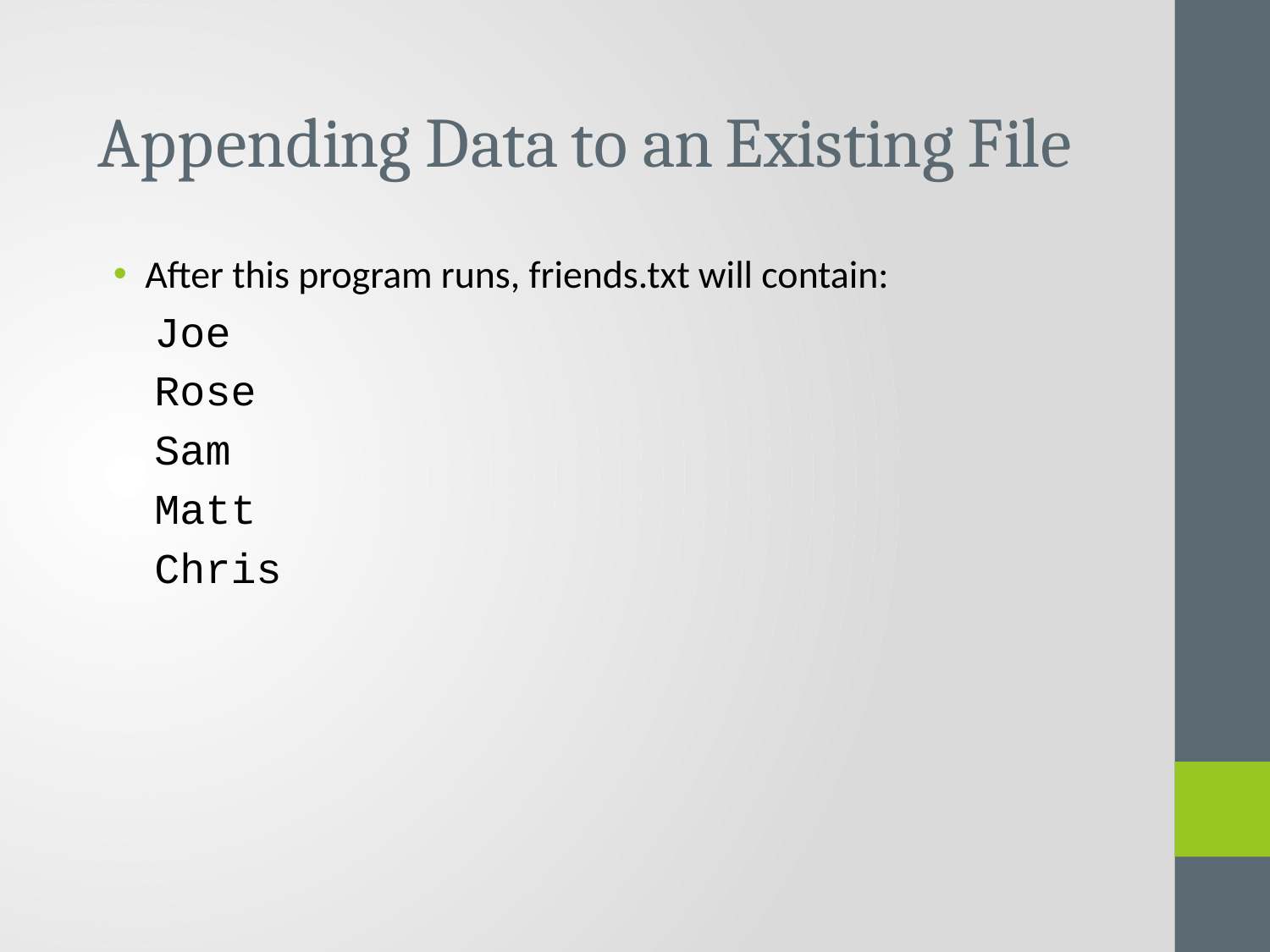

Appending Data to an Existing File
After this program runs, friends.txt will contain:
Joe
Rose
Sam
Matt
Chris